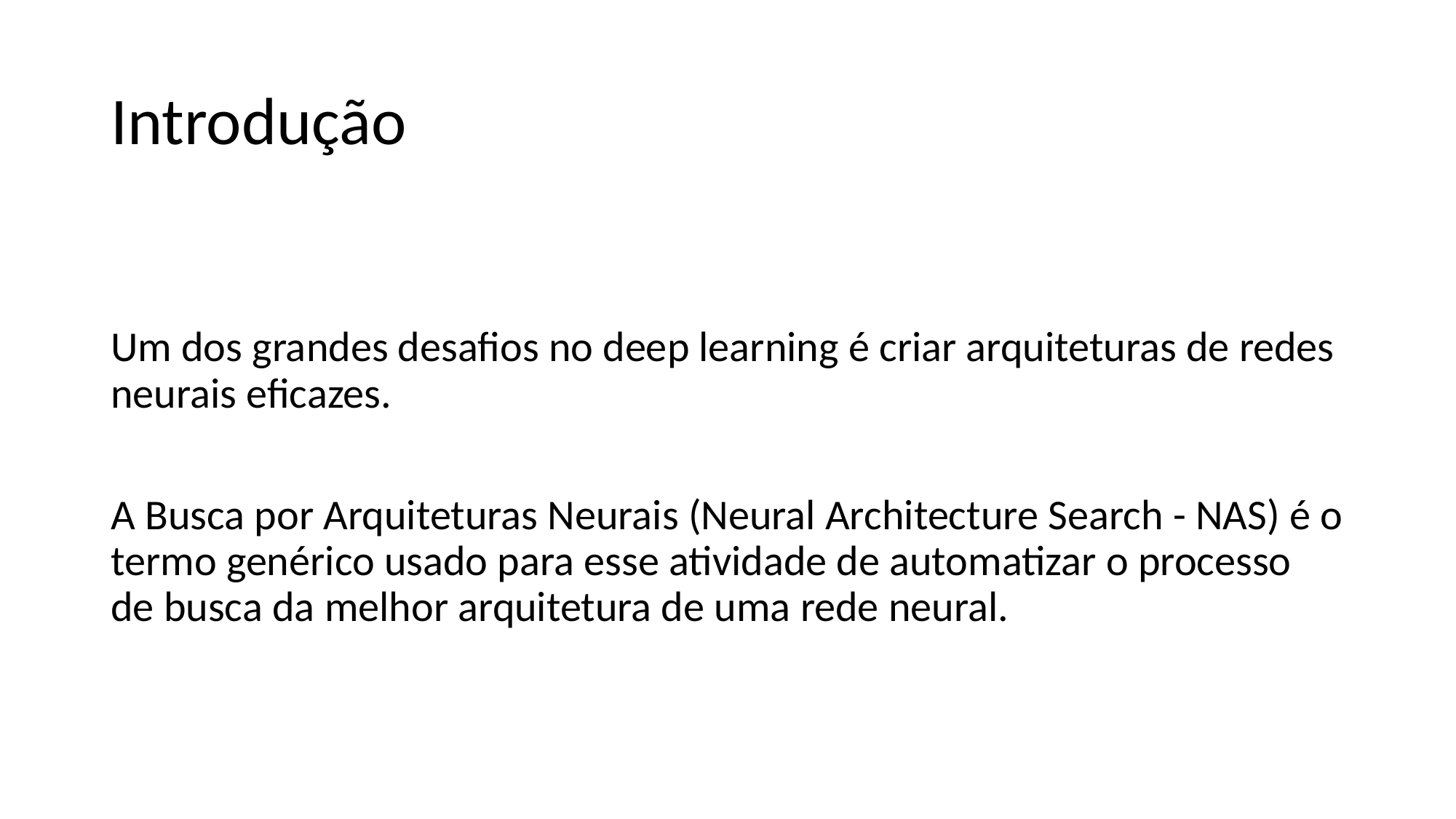

# Introdução
Um dos grandes desafios no deep learning é criar arquiteturas de redes neurais eficazes.

A Busca por Arquiteturas Neurais (Neural Architecture Search - NAS) é o termo genérico usado para esse atividade de automatizar o processo de busca da melhor arquitetura de uma rede neural.